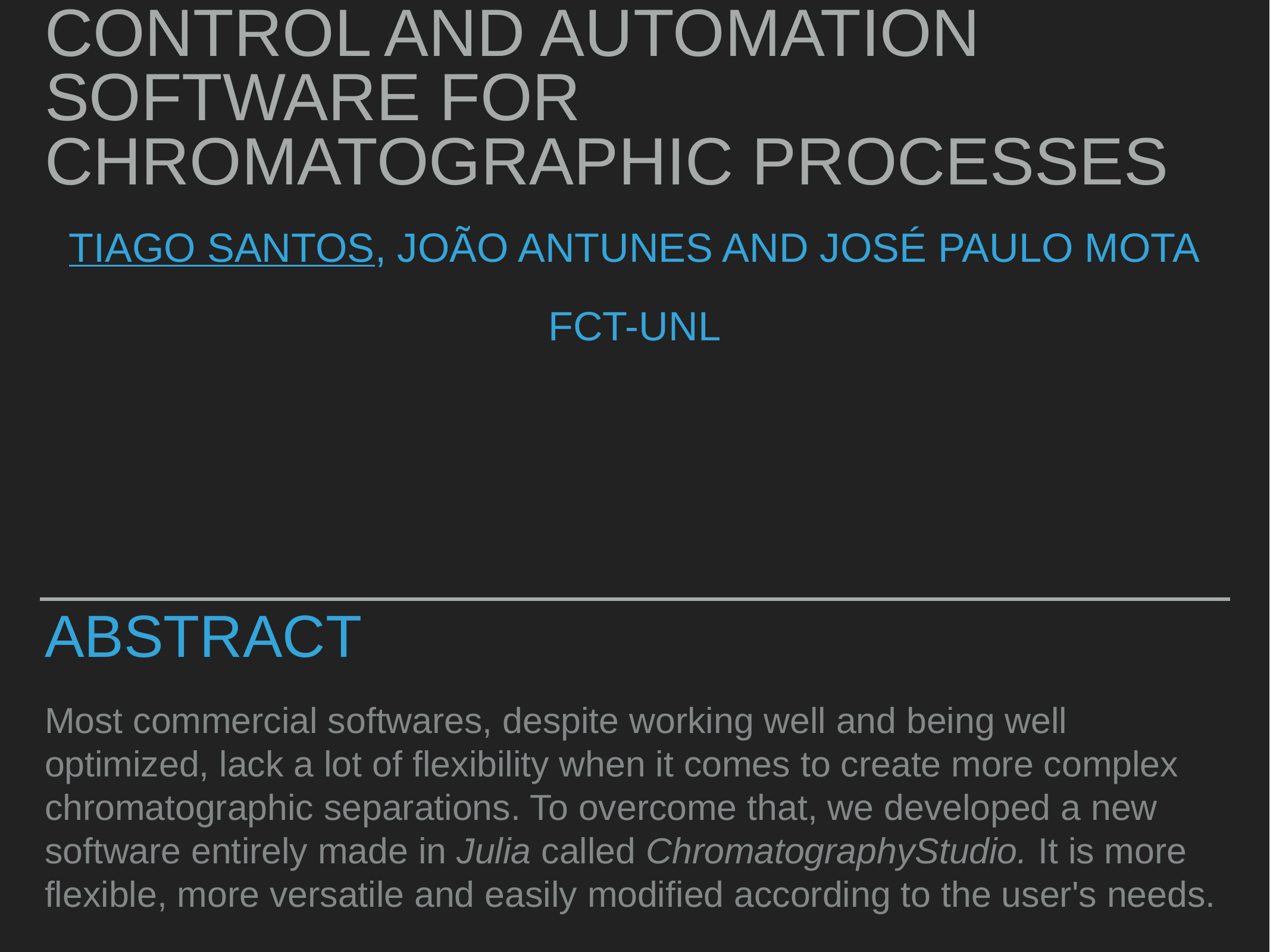

Control and Automation Software for Chromatographic Processes
# Tiago Santos, João Antunes and José Paulo Mota FCT-UNL

Abstract
Most commercial softwares, despite working well and being well optimized, lack a lot of flexibility when it comes to create more complex chromatographic separations. To overcome that, we developed a new software entirely made in Julia called ChromatographyStudio. It is more flexible, more versatile and easily modified according to the user's needs.